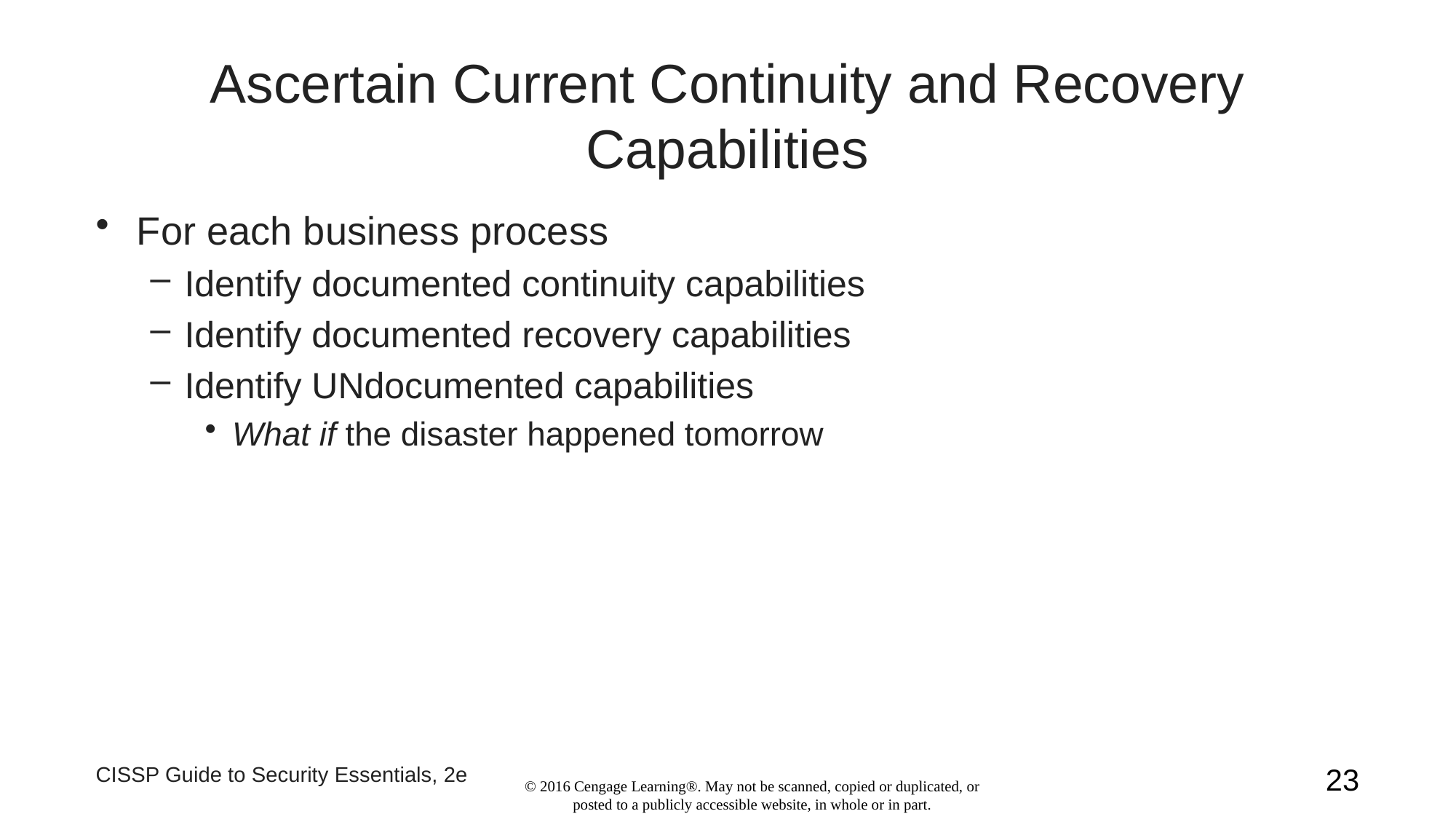

# Ascertain Current Continuity and Recovery Capabilities
For each business process
Identify documented continuity capabilities
Identify documented recovery capabilities
Identify UNdocumented capabilities
What if the disaster happened tomorrow
CISSP Guide to Security Essentials, 2e
23
© 2016 Cengage Learning®. May not be scanned, copied or duplicated, or posted to a publicly accessible website, in whole or in part.